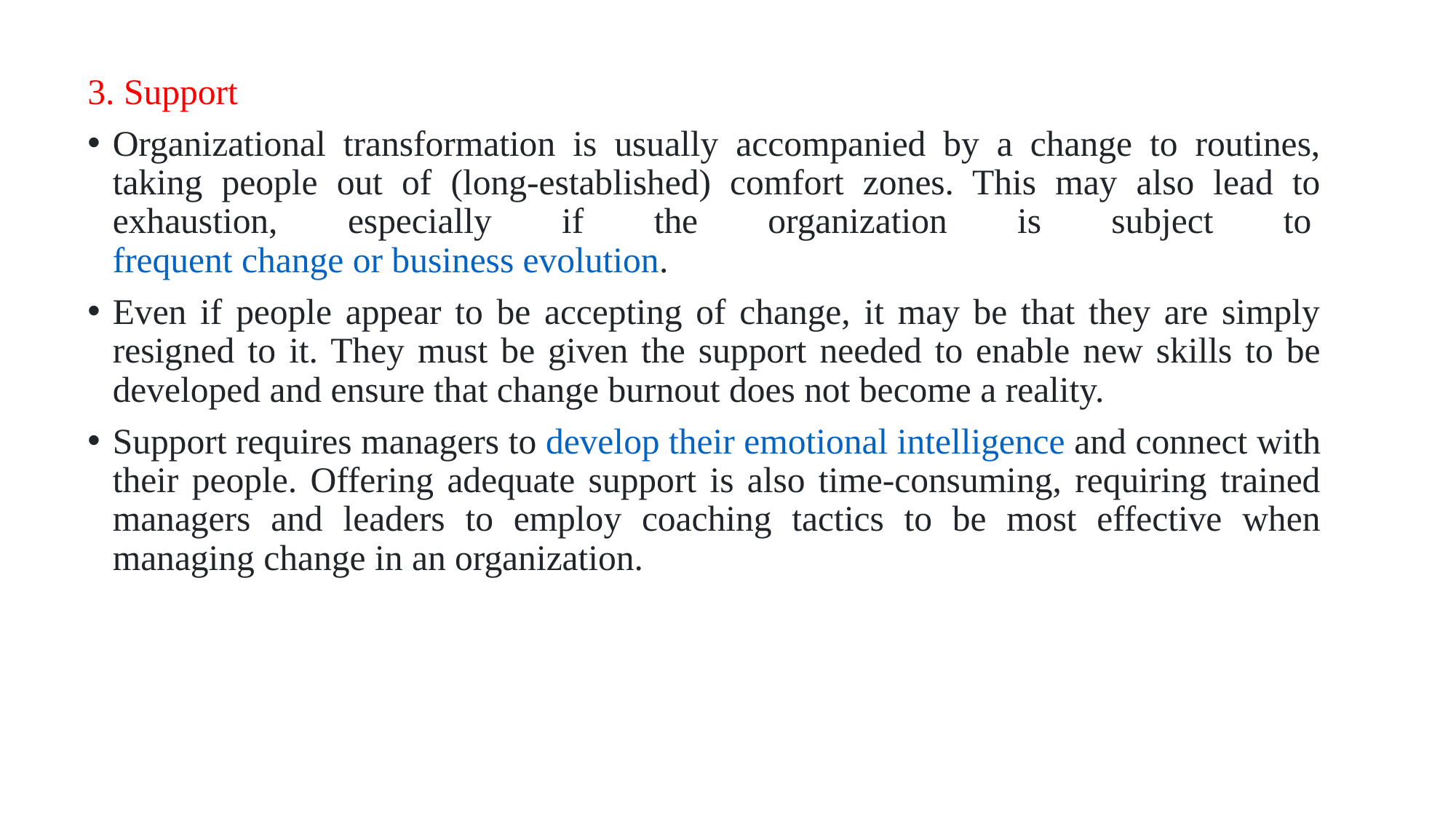

3. Support
Organizational transformation is usually accompanied by a change to routines, taking people out of (long-established) comfort zones. This may also lead to exhaustion, especially if the organization is subject to frequent change or business evolution.
Even if people appear to be accepting of change, it may be that they are simply resigned to it. They must be given the support needed to enable new skills to be developed and ensure that change burnout does not become a reality.
Support requires managers to develop their emotional intelligence and connect with their people. Offering adequate support is also time-consuming, requiring trained managers and leaders to employ coaching tactics to be most effective when managing change in an organization.